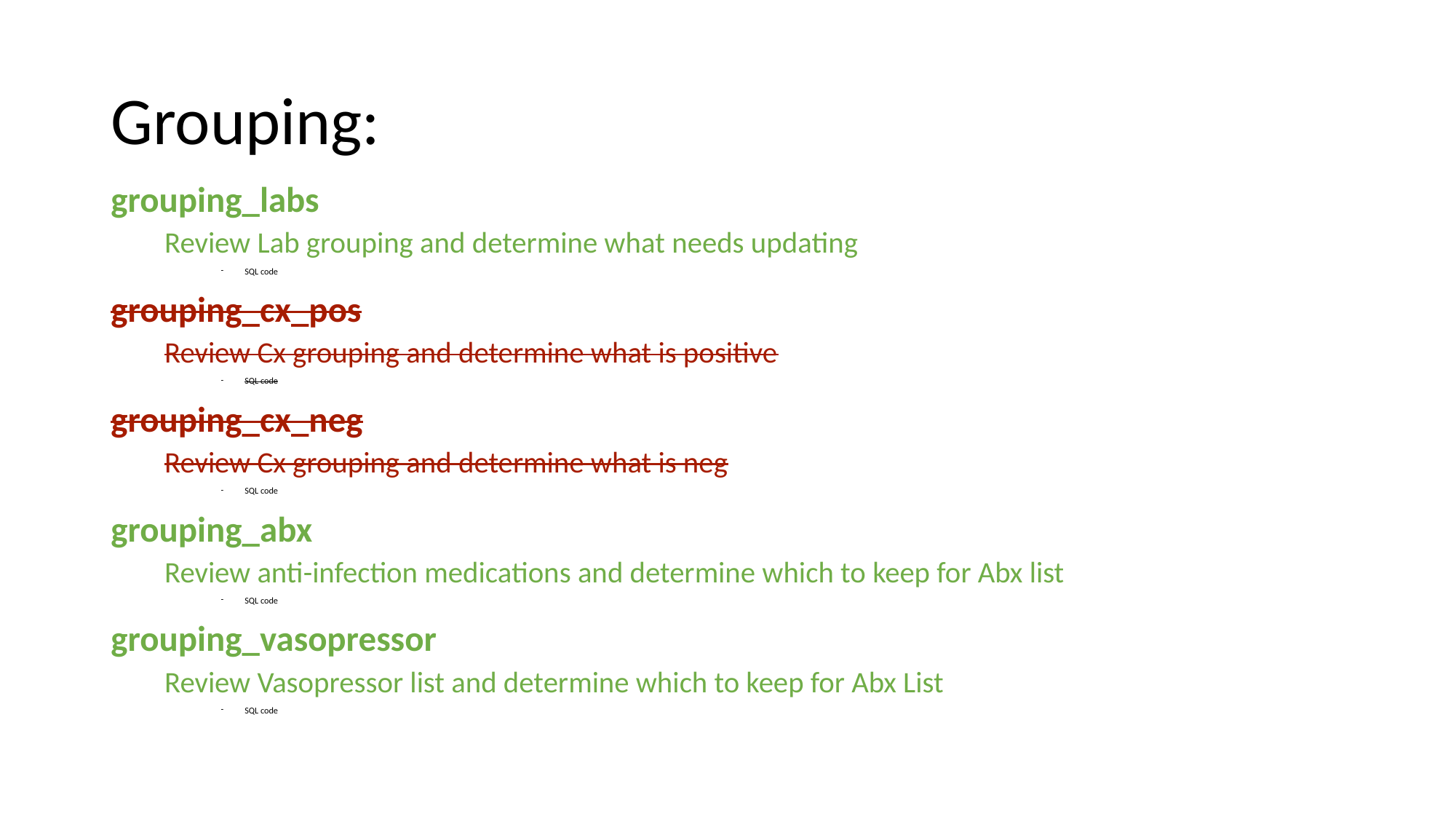

# Grouping:
grouping_labs
Review Lab grouping and determine what needs updating
SQL code
grouping_cx_pos
Review Cx grouping and determine what is positive
SQL code
grouping_cx_neg
Review Cx grouping and determine what is neg
SQL code
grouping_abx
Review anti-infection medications and determine which to keep for Abx list
SQL code
grouping_vasopressor
Review Vasopressor list and determine which to keep for Abx List
SQL code